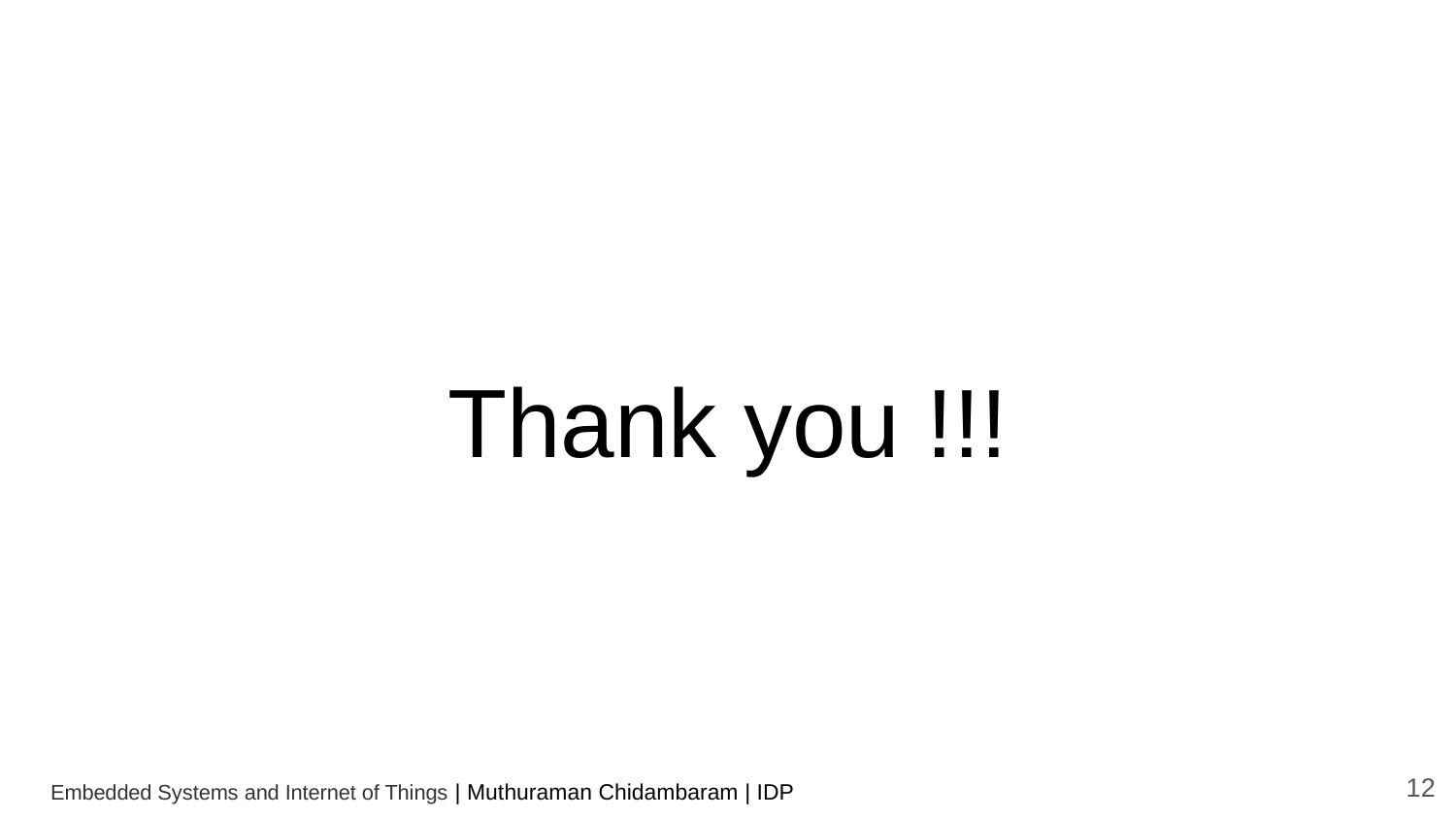

Thank you !!!
12
Embedded Systems and Internet of Things | Muthuraman Chidambaram | IDP